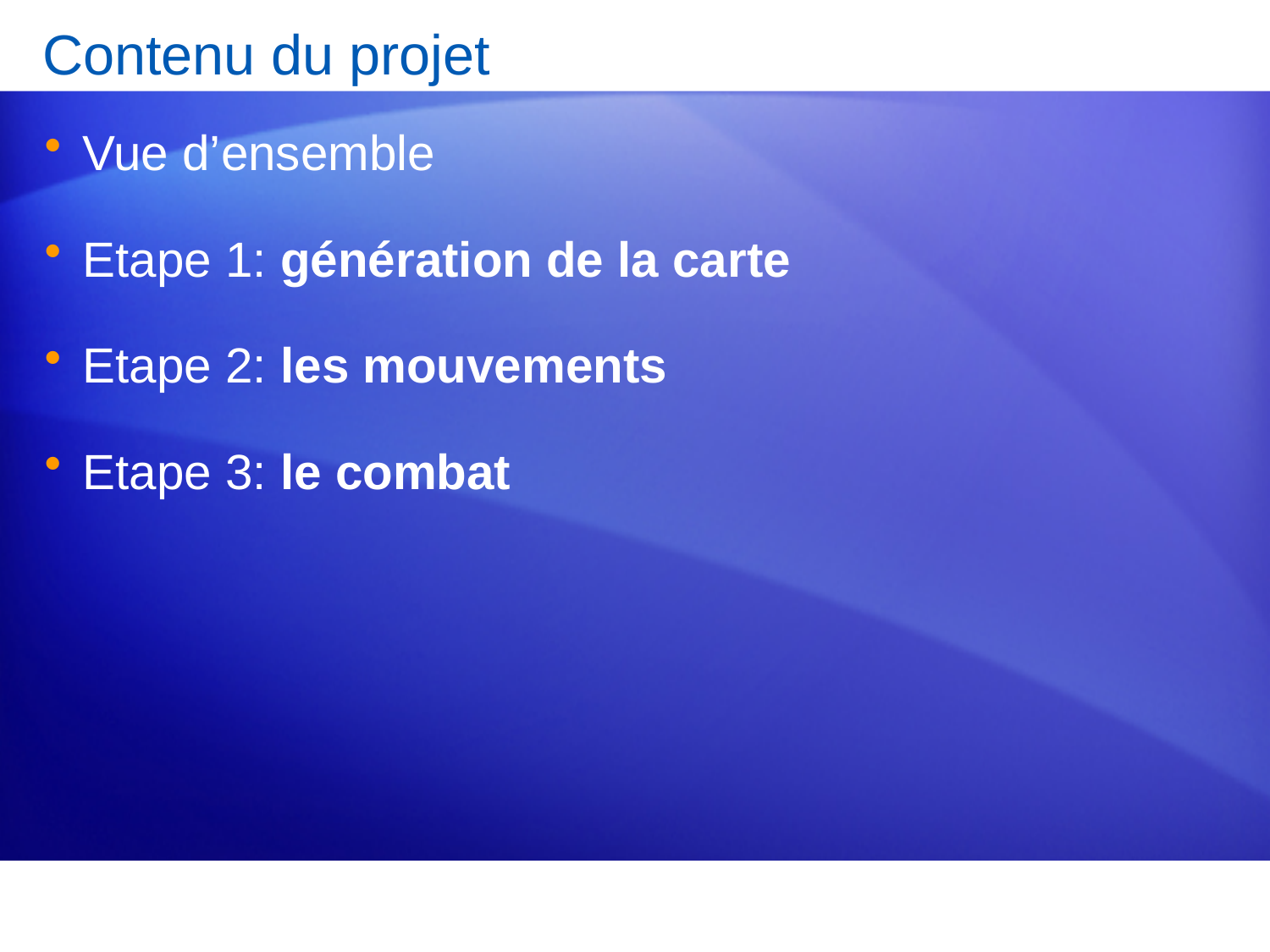

# Contenu du projet
Vue d’ensemble
Etape 1: génération de la carte
Etape 2: les mouvements
Etape 3: le combat